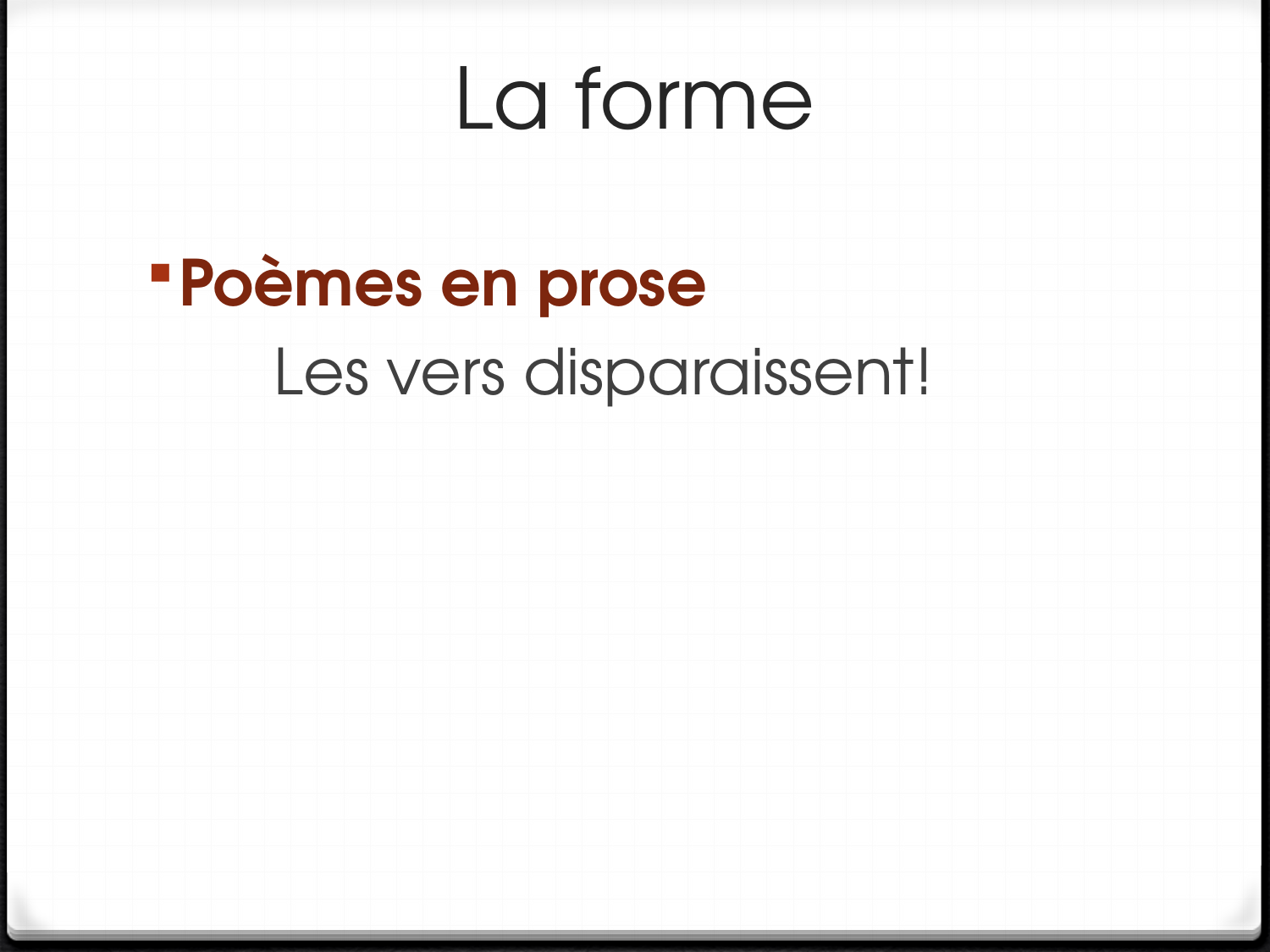

# La forme

Poèmes en prose
	Les vers disparaissent!